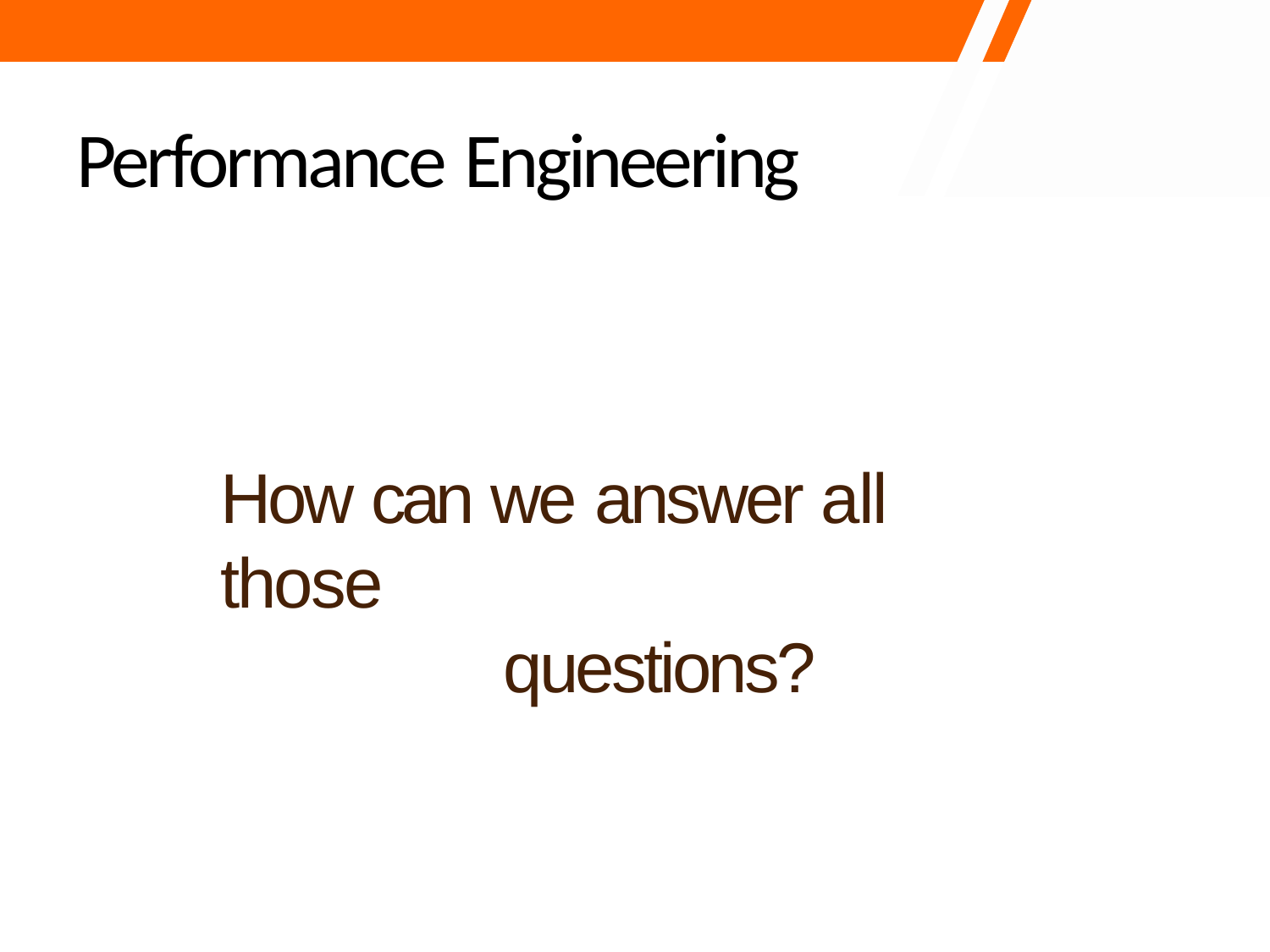

# Performance Engineering
How can we answer all those
questions?